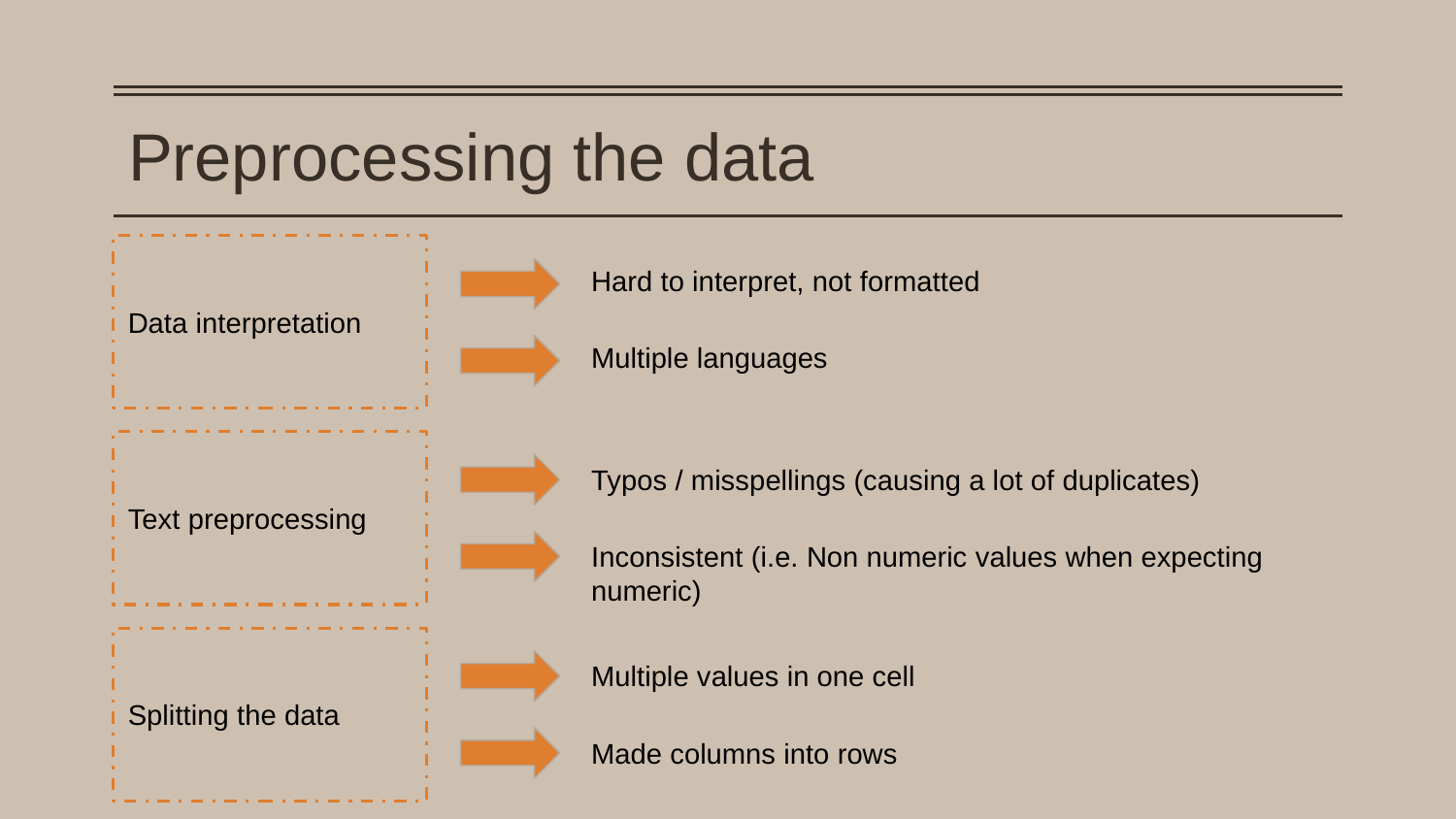

# Preprocessing the data
Data interpretation
Hard to interpret, not formatted

Multiple languages

Text preprocessing
Typos / misspellings (causing a lot of duplicates)

Inconsistent (i.e. Non numeric values when expecting numeric)

Splitting the data
Multiple values in one cell

Made columns into rows